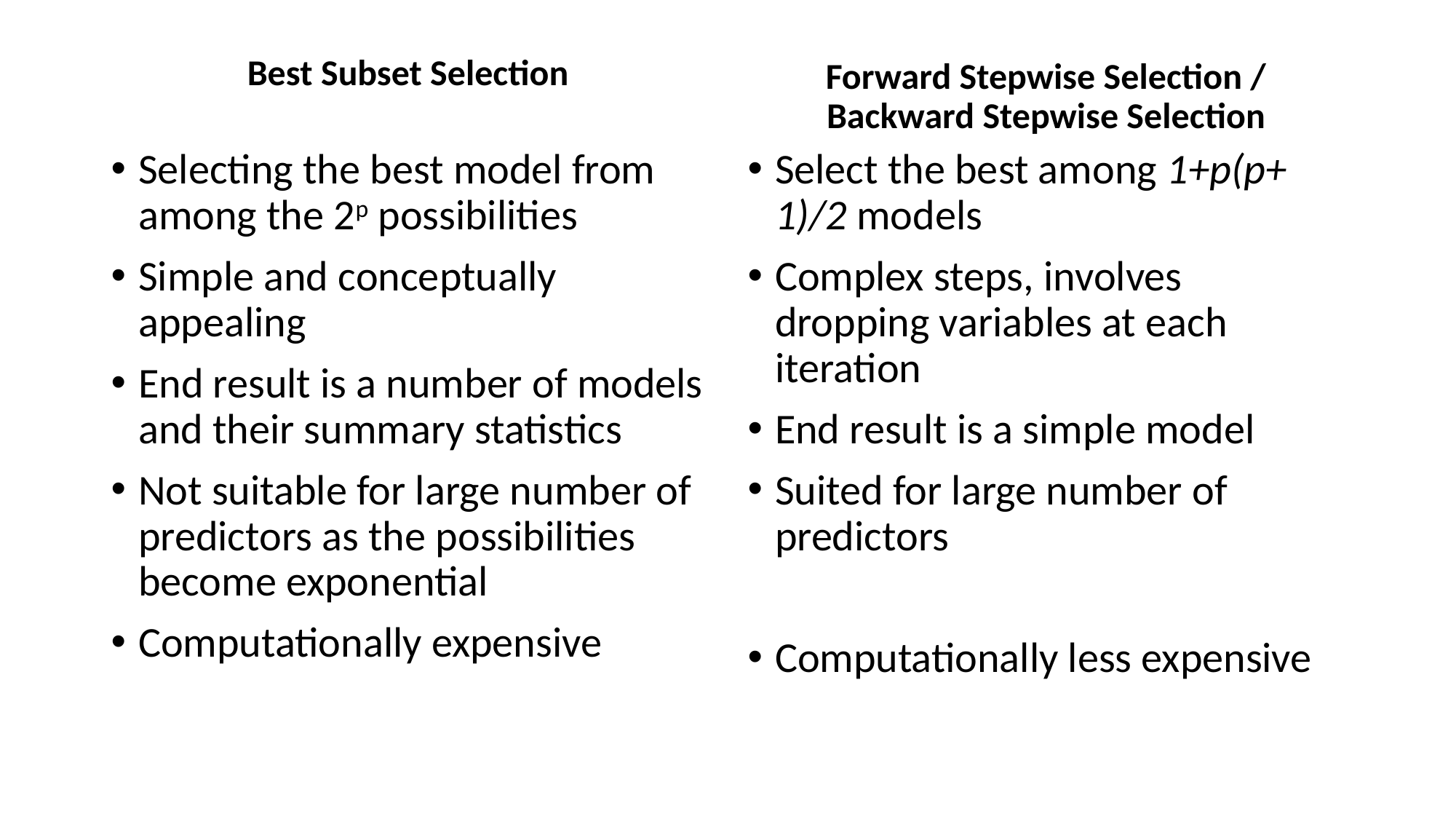

Best Subset Selection

Forward Stepwise Selection /
Backward Stepwise Selection
Selecting the best model from among the 2p possibilities
Simple and conceptually appealing
End result is a number of models and their summary statistics
Not suitable for large number of predictors as the possibilities become exponential
Computationally expensive
Select the best among 1+p(p+ 1)/2 models
Complex steps, involves dropping variables at each iteration
End result is a simple model
Suited for large number of predictors

Computationally less expensive